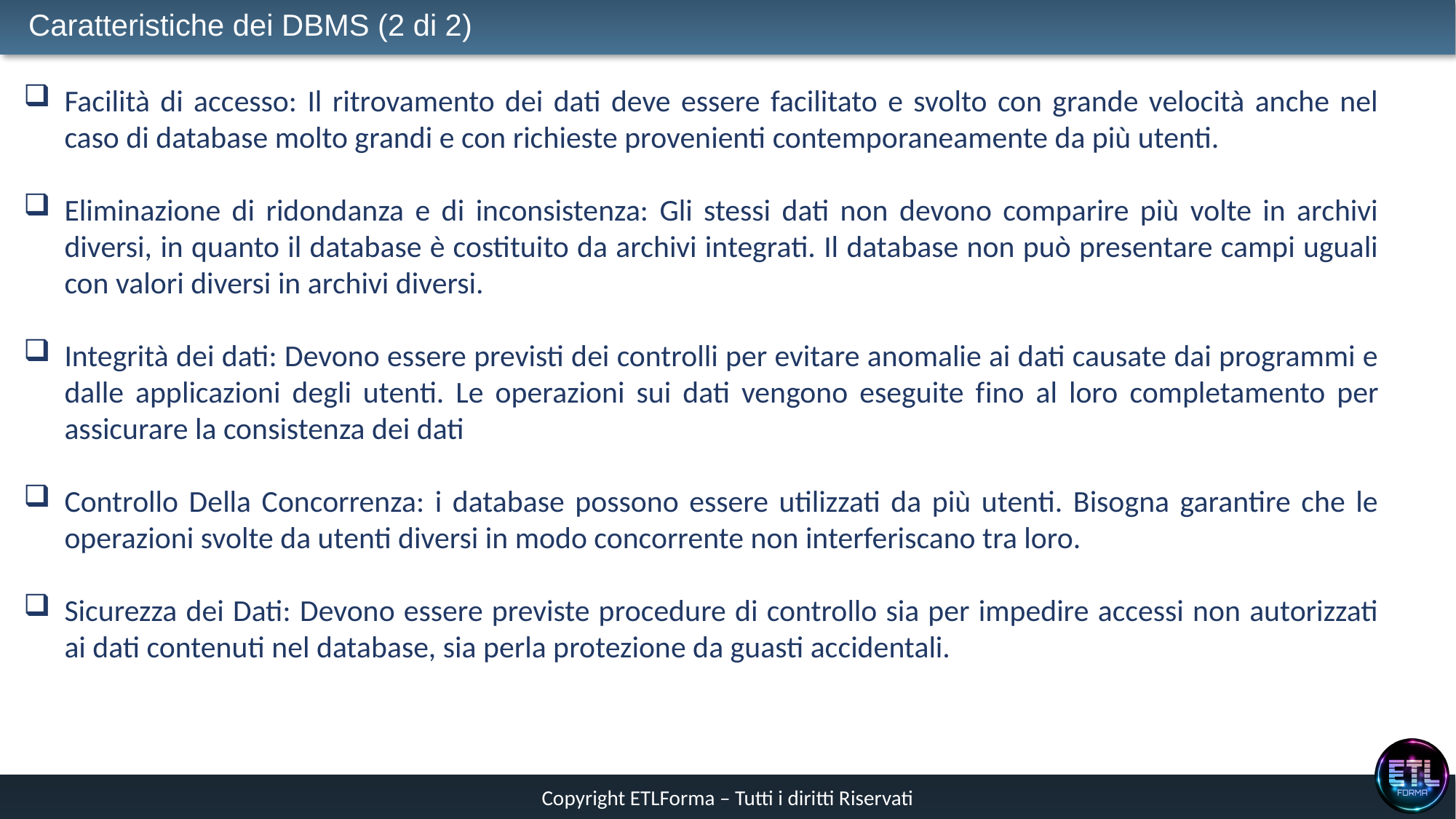

# Caratteristiche dei DBMS (2 di 2)
Facilità di accesso: Il ritrovamento dei dati deve essere facilitato e svolto con grande velocità anche nel caso di database molto grandi e con richieste provenienti contemporaneamente da più utenti.

Eliminazione di ridondanza e di inconsistenza: Gli stessi dati non devono comparire più volte in archivi diversi, in quanto il database è costituito da archivi integrati. Il database non può presentare campi uguali con valori diversi in archivi diversi.

Integrità dei dati: Devono essere previsti dei controlli per evitare anomalie ai dati causate dai programmi e dalle applicazioni degli utenti. Le operazioni sui dati vengono eseguite f‌ino al loro completamento per assicurare la consistenza dei dati

Controllo Della Concorrenza: i database possono essere utilizzati da più utenti. Bisogna garantire che le operazioni svolte da utenti diversi in modo concorrente non interferiscano tra loro.

Sicurezza dei Dati: Devono essere previste procedure di controllo sia per impedire accessi non autorizzati ai dati contenuti nel database, sia perla protezione da guasti accidentali.